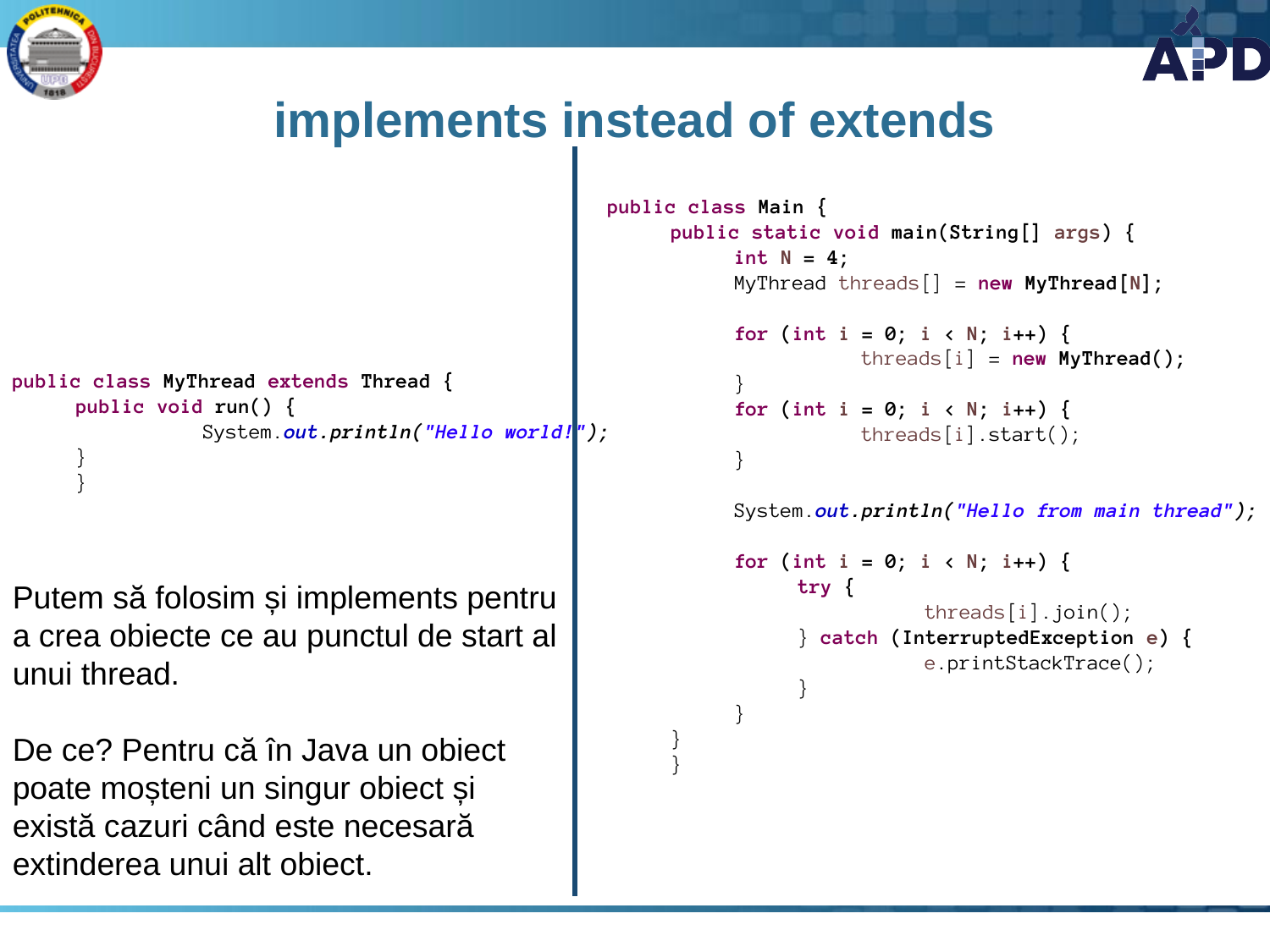

# implements instead of extends
public class Main {
public static void main(String[] args) {
int N = 4;
MyThread threads[] = new MyThread[N];

for (int i = 0; i < N; i++) {
	threads[i] = new MyThread();
}
for (int i = 0; i < N; i++) {
	threads[i].start();
}

System.out.println("Hello from main thread");

for (int i = 0; i < N; i++) {
try {
	threads[i].join();
} catch (InterruptedException e) {
	e.printStackTrace();
}
}
}
}
public class MyThread extends Thread {
public void run() {
	System.out.println("Hello world!");
}
}
Putem să folosim și implements pentru a crea obiecte ce au punctul de start al unui thread.

De ce? Pentru că în Java un obiect poate moșteni un singur obiect și există cazuri când este necesară extinderea unui alt obiect.